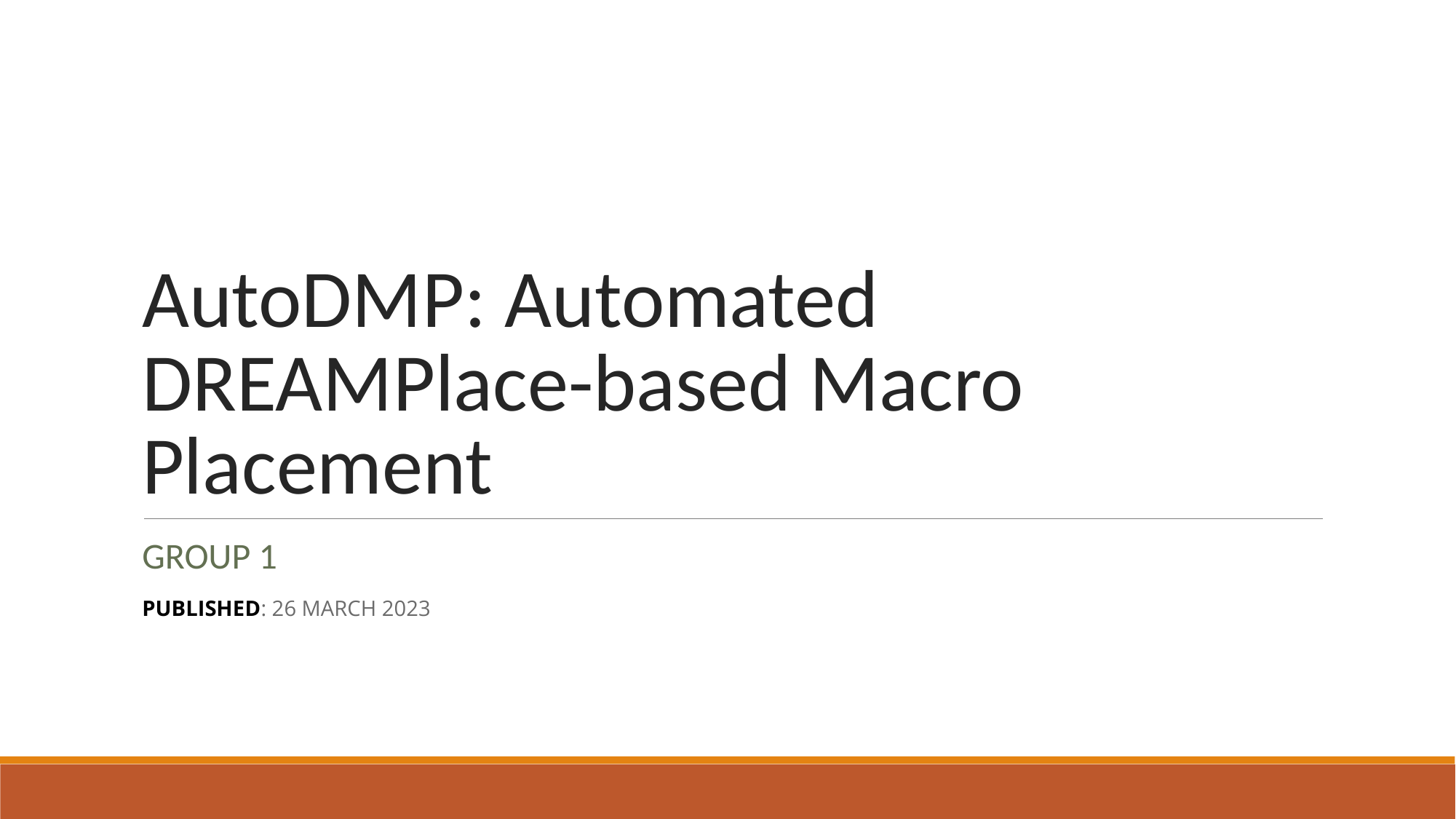

# AutoDMP: Automated DREAMPlace-based Macro Placement
GROUP 1
PUBLISHED: 26 MARCH 2023